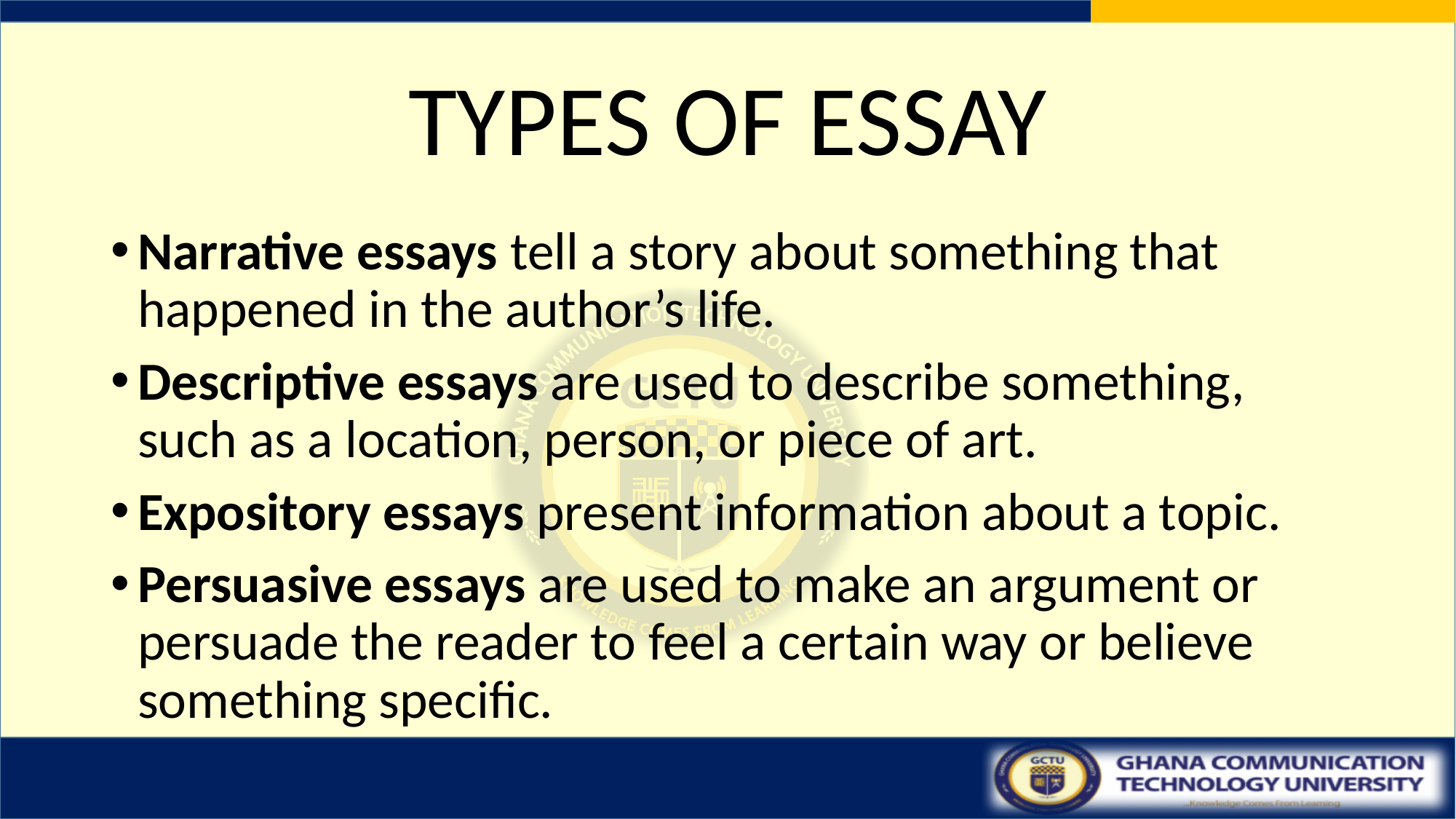

# TYPES OF ESSAY
Narrative essays tell a story about something that happened in the author’s life.
Descriptive essays are used to describe something, such as a location, person, or piece of art.
Expository essays present information about a topic.
Persuasive essays are used to make an argument or persuade the reader to feel a certain way or believe something specific.